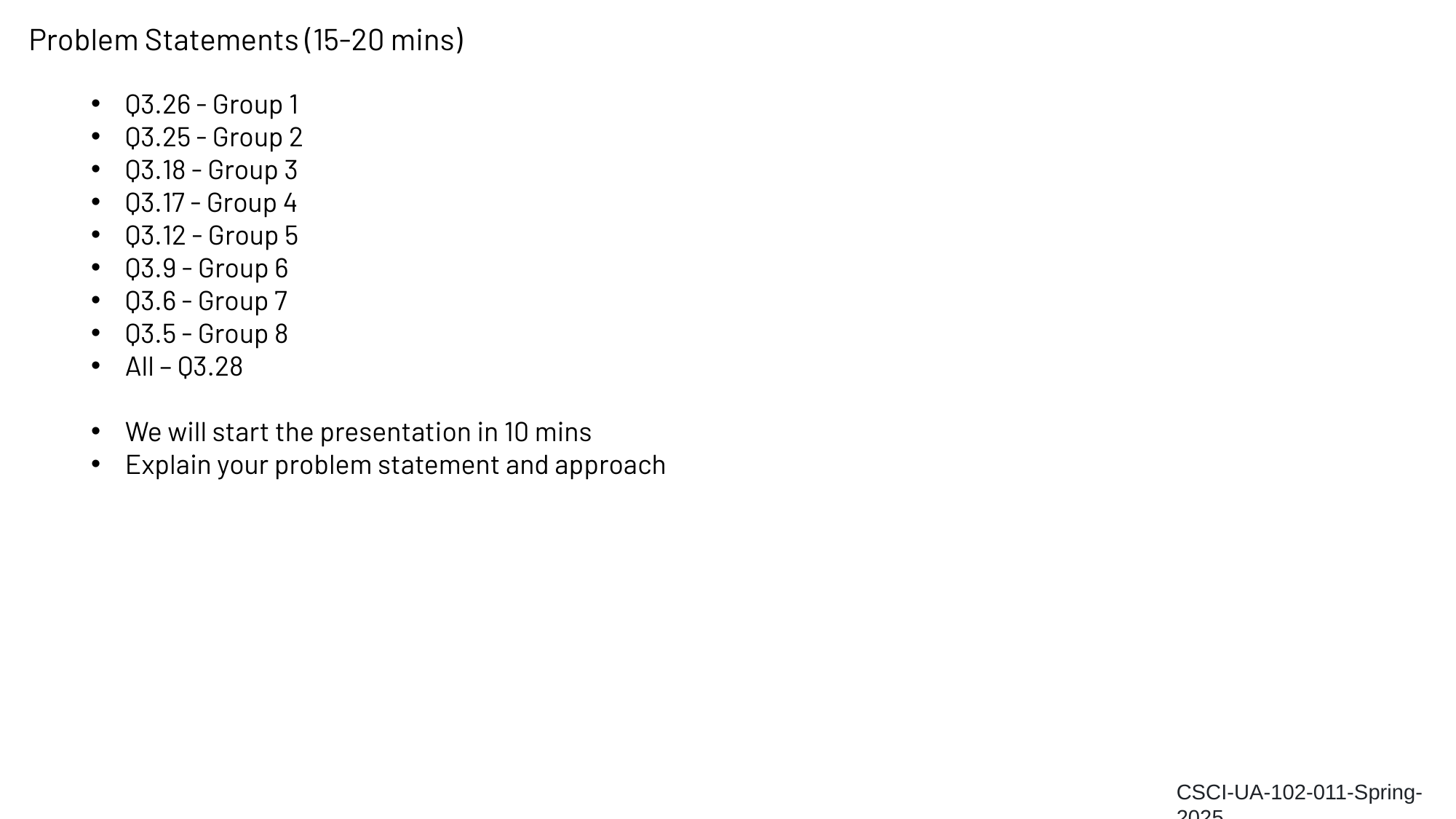

Problem Statements (15-20 mins)
Q3.26 - Group 1
Q3.25 - Group 2
Q3.18 - Group 3
Q3.17 - Group 4
Q3.12 - Group 5
Q3.9 - Group 6
Q3.6 - Group 7
Q3.5 - Group 8
All – Q3.28

We will start the presentation in 10 mins
Explain your problem statement and approach
CSCI-UA-102-011-Spring-2025